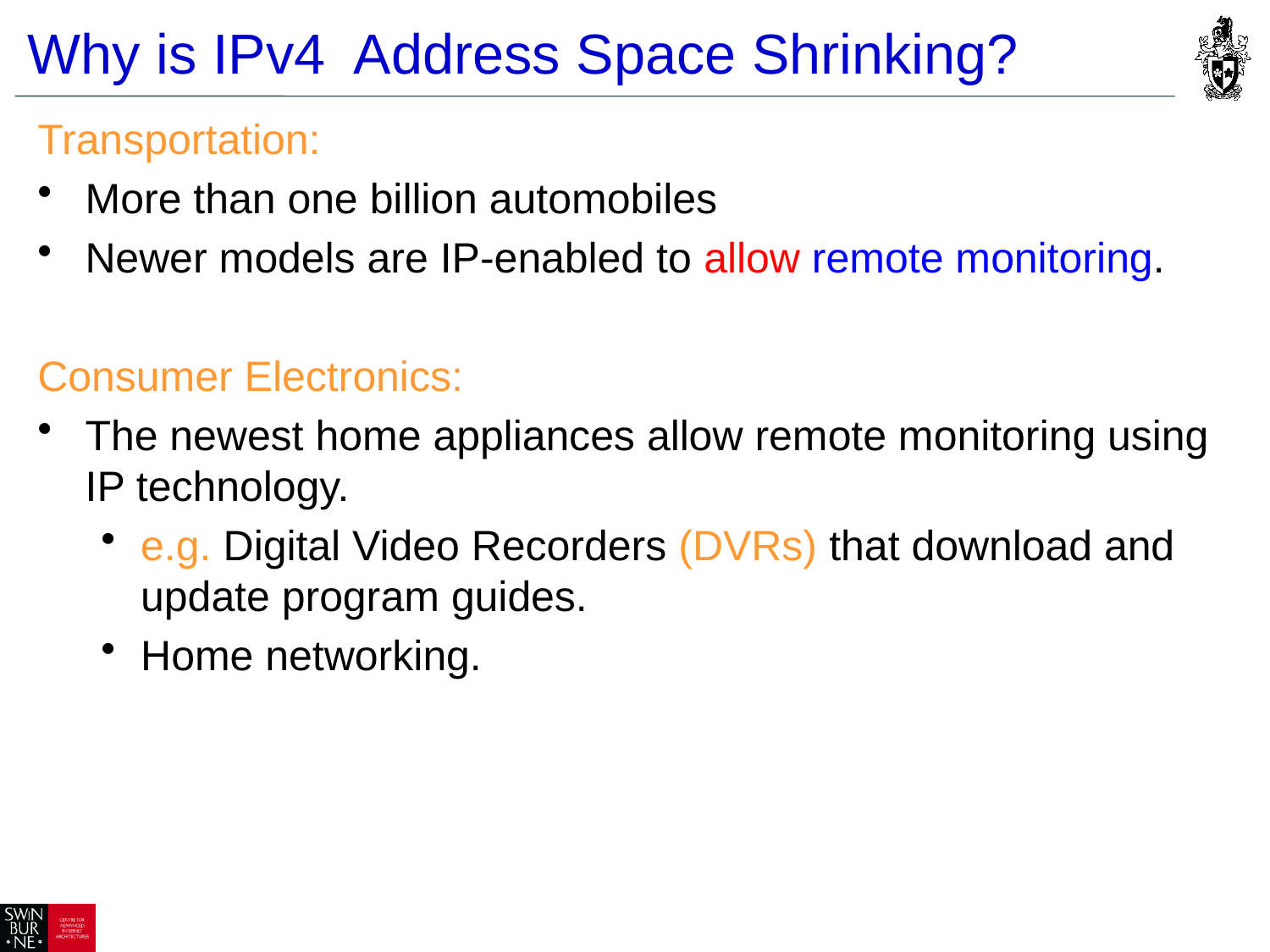

Why is IPv4  Address Space Shrinking?
Transportation:
More than one billion automobiles
Newer models are IP-enabled to allow remote monitoring.

Consumer Electronics:
The newest home appliances allow remote monitoring using IP technology.
e.g. Digital Video Recorders (DVRs) that download and update program guides.
Home networking.